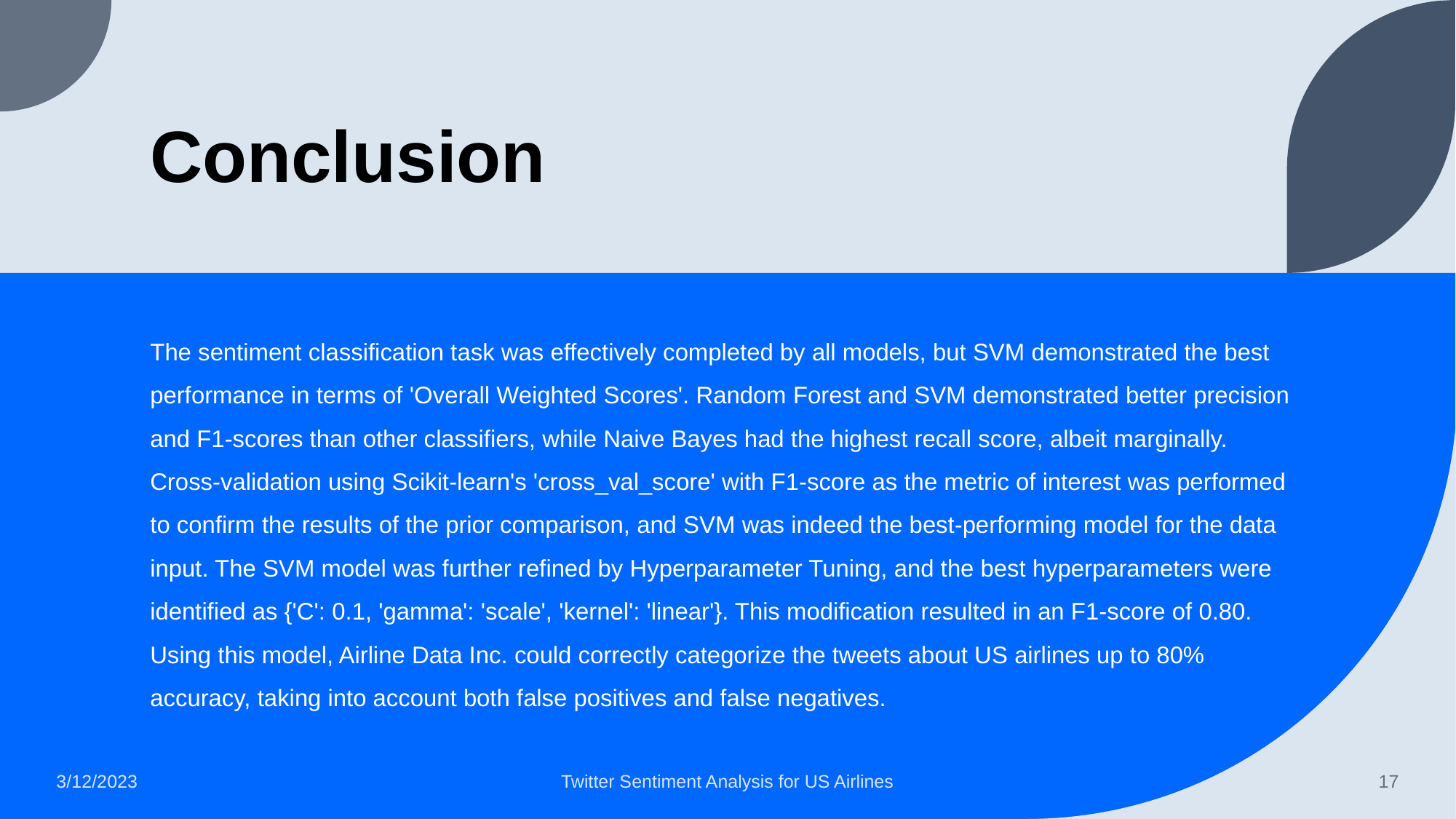

# Conclusion
The sentiment classification task was effectively completed by all models, but SVM demonstrated the best performance in terms of 'Overall Weighted Scores'. Random Forest and SVM demonstrated better precision and F1-scores than other classifiers, while Naive Bayes had the highest recall score, albeit marginally. Cross-validation using Scikit-learn's 'cross_val_score' with F1-score as the metric of interest was performed to confirm the results of the prior comparison, and SVM was indeed the best-performing model for the data input. The SVM model was further refined by Hyperparameter Tuning, and the best hyperparameters were identified as {'C': 0.1, 'gamma': 'scale', 'kernel': 'linear'}. This modification resulted in an F1-score of 0.80. Using this model, Airline Data Inc. could correctly categorize the tweets about US airlines up to 80% accuracy, taking into account both false positives and false negatives.
3/12/2023
Twitter Sentiment Analysis for US Airlines
17